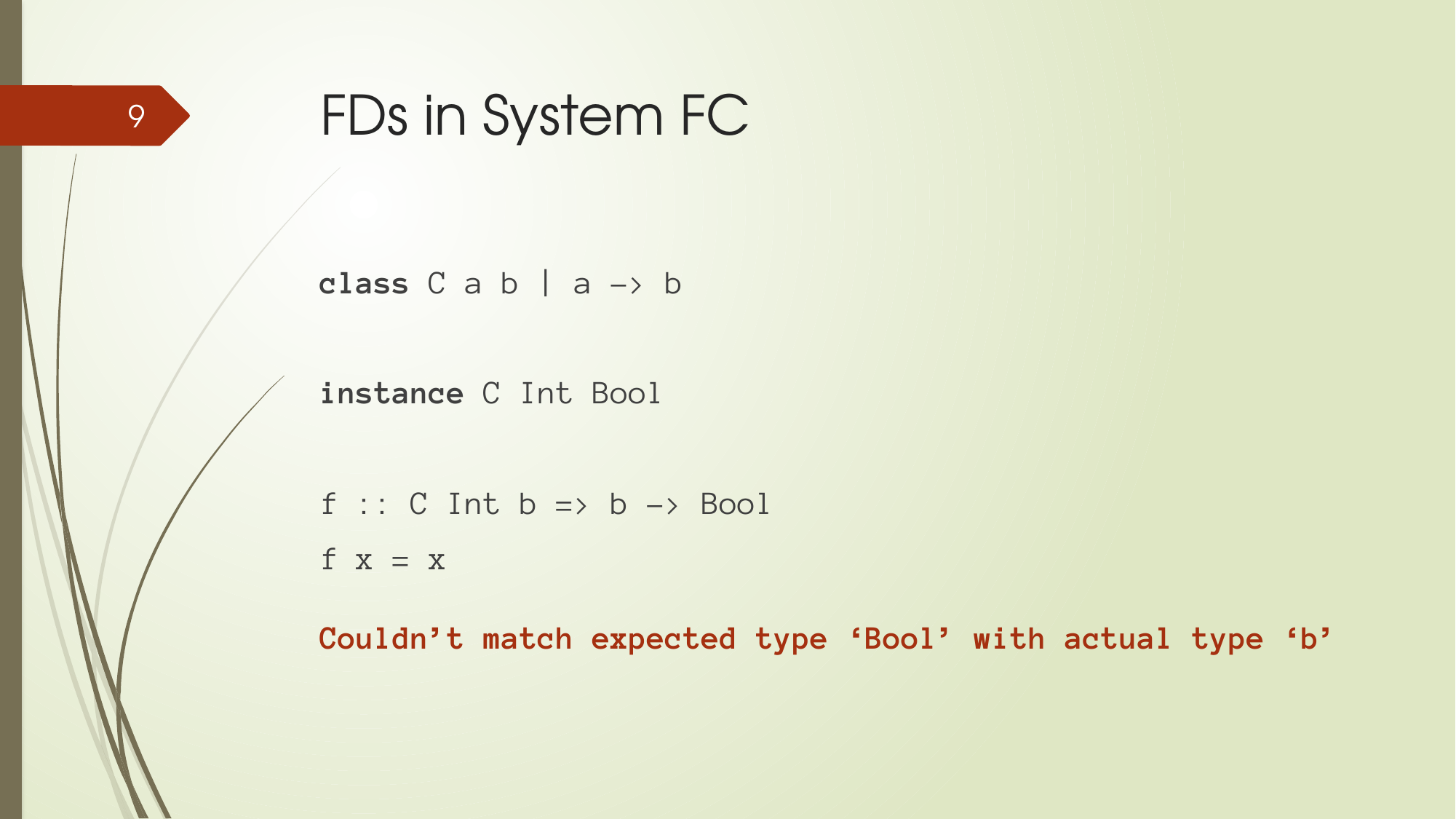

# FDs in System FC
9
class C a b | a -> b

instance C Int Bool

f :: C Int b => b -> Bool
f x = x
Couldn’t match expected type ‘Bool’ with actual type ‘b’